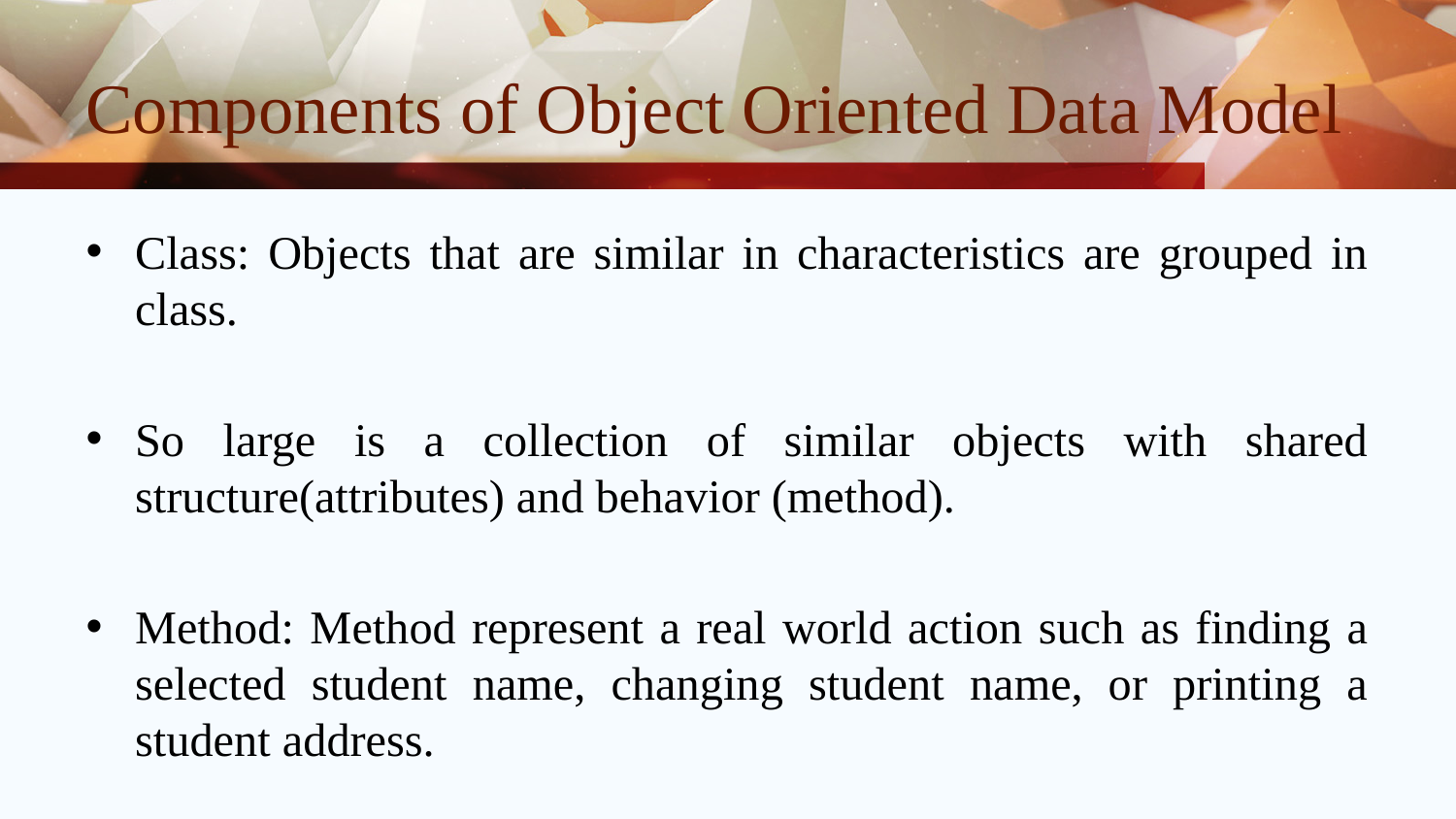

# Components of Object Oriented Data Model
Class: Objects that are similar in characteristics are grouped in class.

So large is a collection of similar objects with shared structure(attributes) and behavior (method).

Method: Method represent a real world action such as finding a selected student name, changing student name, or printing a student address.